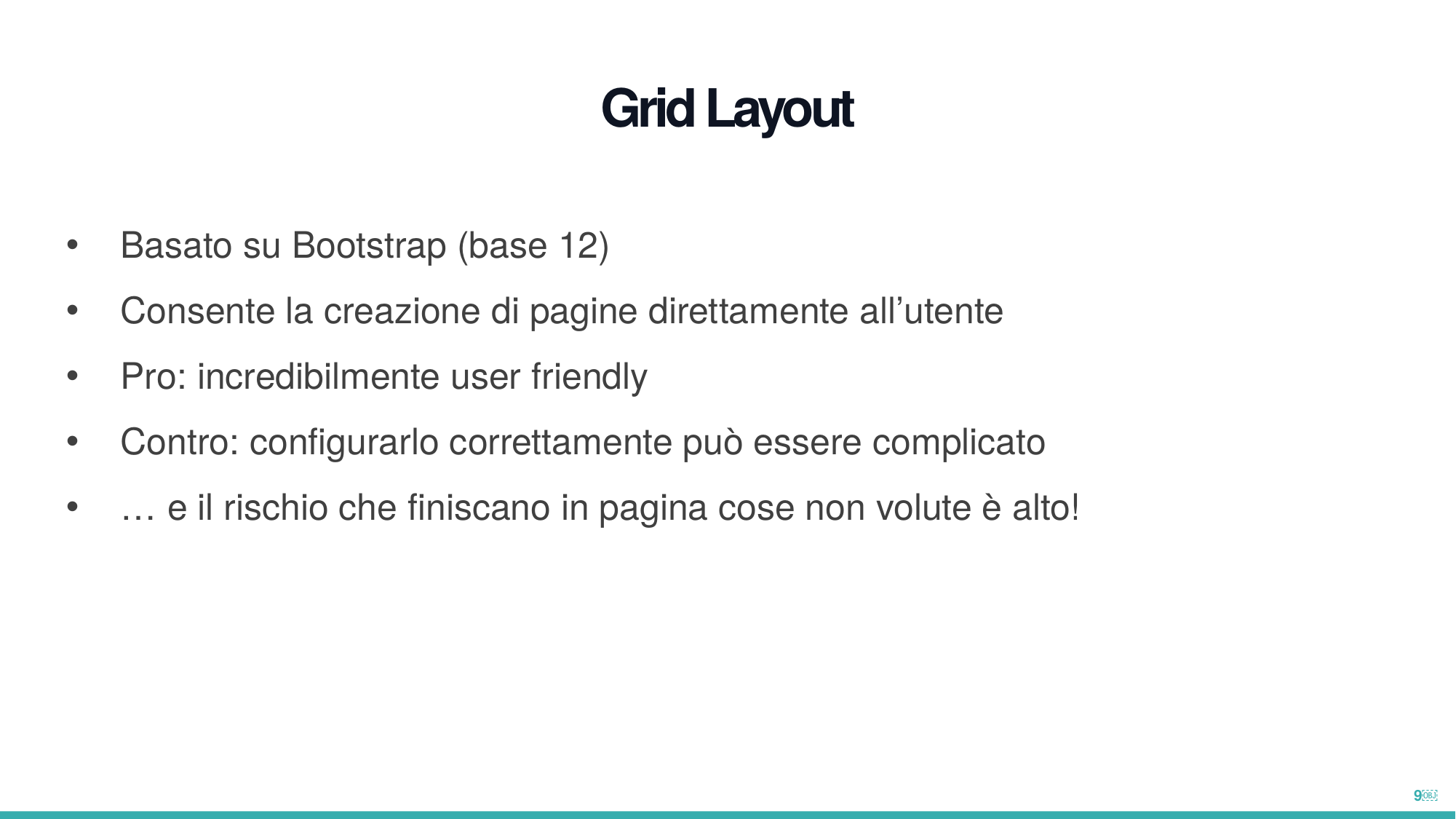

Grid Layout
Basato su Bootstrap (base 12)
Consente la creazione di pagine direttamente all’utente
Pro: incredibilmente user friendly
Contro: configurarlo correttamente può essere complicato
… e il rischio che finiscano in pagina cose non volute è alto!